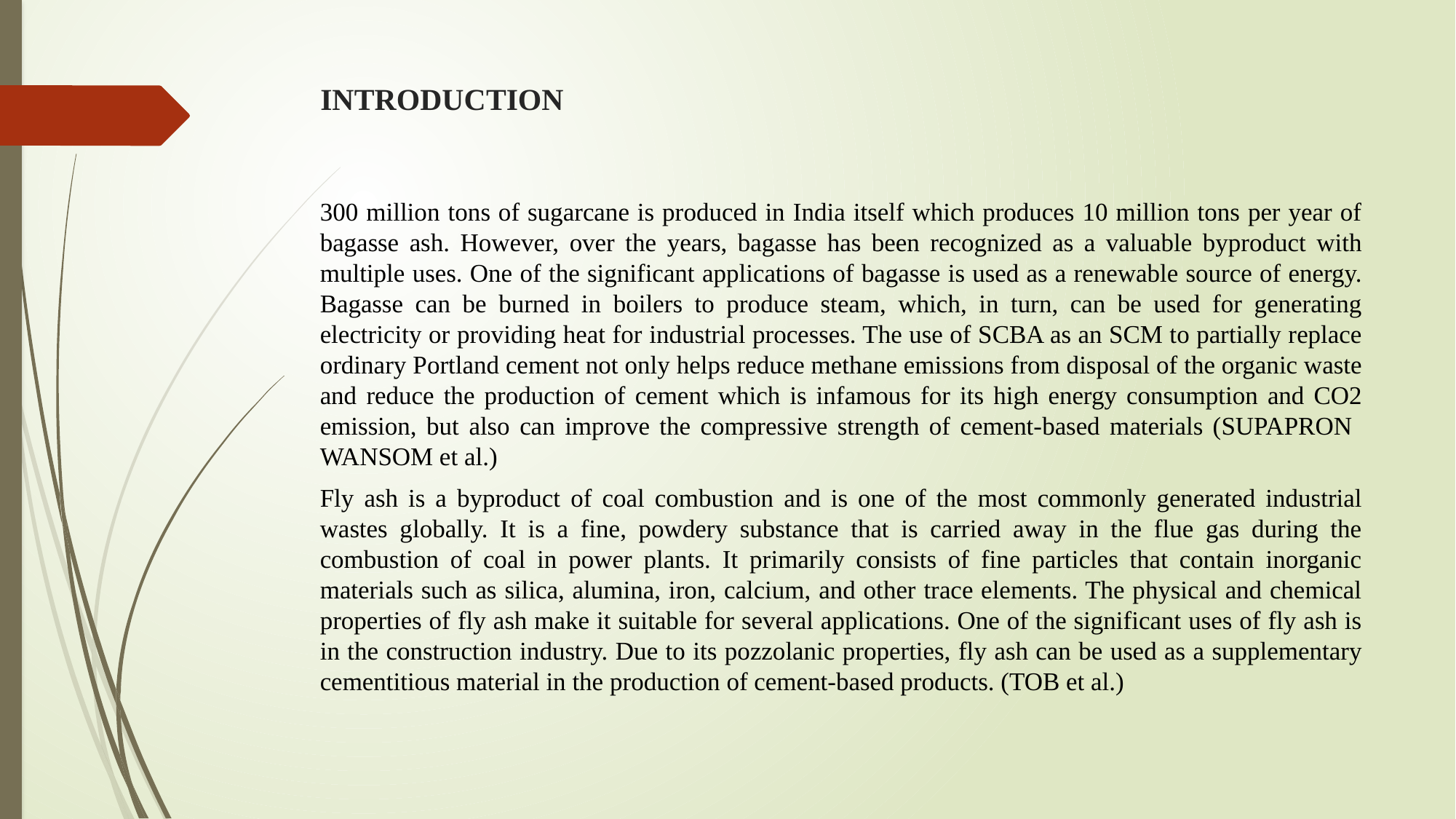

# INTRODUCTION

300 million tons of sugarcane is produced in India itself which produces 10 million tons per year of bagasse ash. However, over the years, bagasse has been recognized as a valuable byproduct with multiple uses. One of the significant applications of bagasse is used as a renewable source of energy. Bagasse can be burned in boilers to produce steam, which, in turn, can be used for generating electricity or providing heat for industrial processes. The use of SCBA as an SCM to partially replace ordinary Portland cement not only helps reduce methane emissions from disposal of the organic waste and reduce the production of cement which is infamous for its high energy consumption and CO2 emission, but also can improve the compressive strength of cement-based materials (SUPAPRON  WANSOM et al.)
Fly ash is a byproduct of coal combustion and is one of the most commonly generated industrial wastes globally. It is a fine, powdery substance that is carried away in the flue gas during the combustion of coal in power plants. It primarily consists of fine particles that contain inorganic materials such as silica, alumina, iron, calcium, and other trace elements. The physical and chemical properties of fly ash make it suitable for several applications. One of the significant uses of fly ash is in the construction industry. Due to its pozzolanic properties, fly ash can be used as a supplementary cementitious material in the production of cement-based products. (TOB et al.)